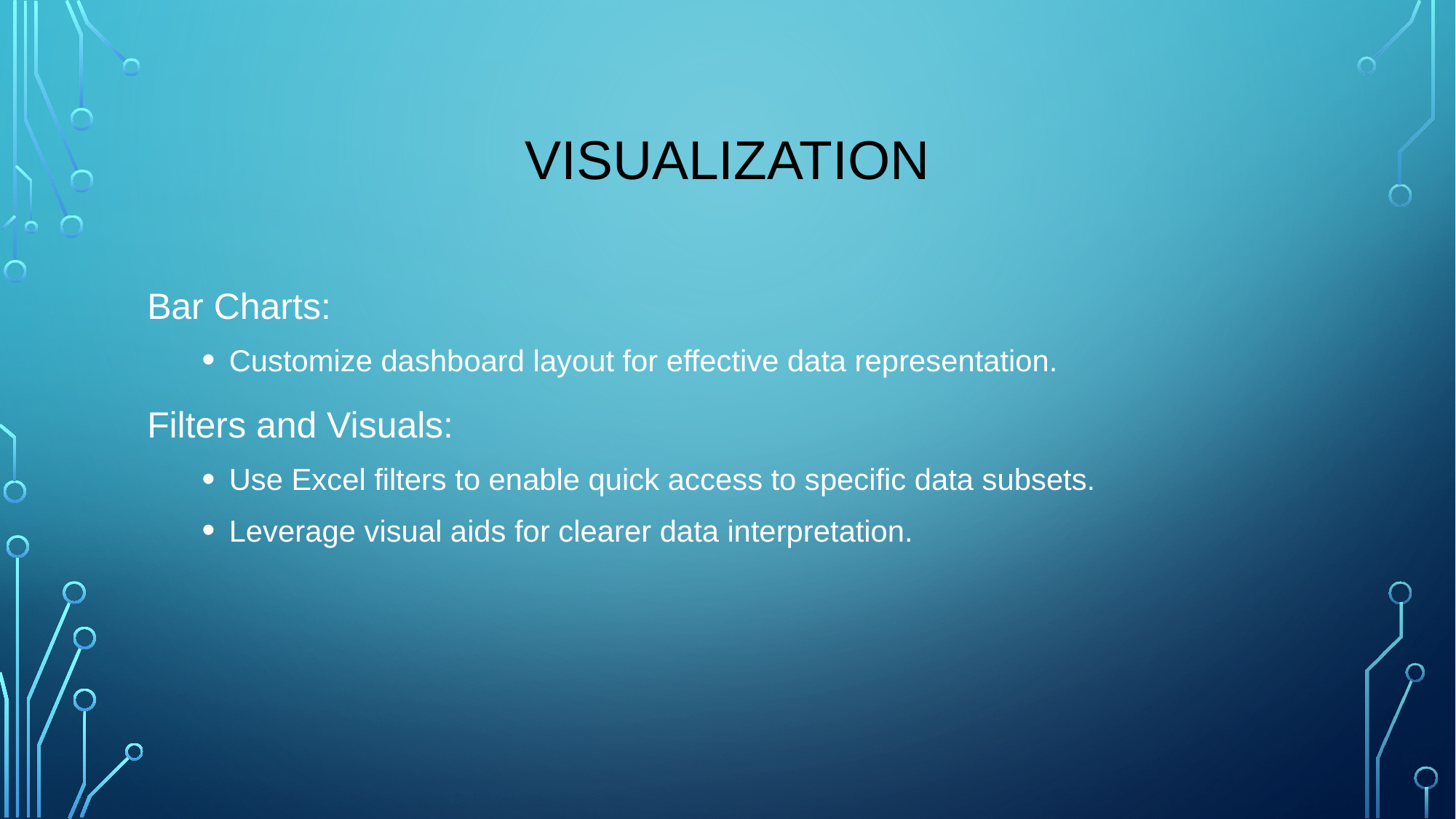

# Visualization
Bar Charts:
Customize dashboard layout for effective data representation.
Filters and Visuals:
Use Excel filters to enable quick access to specific data subsets.
Leverage visual aids for clearer data interpretation.